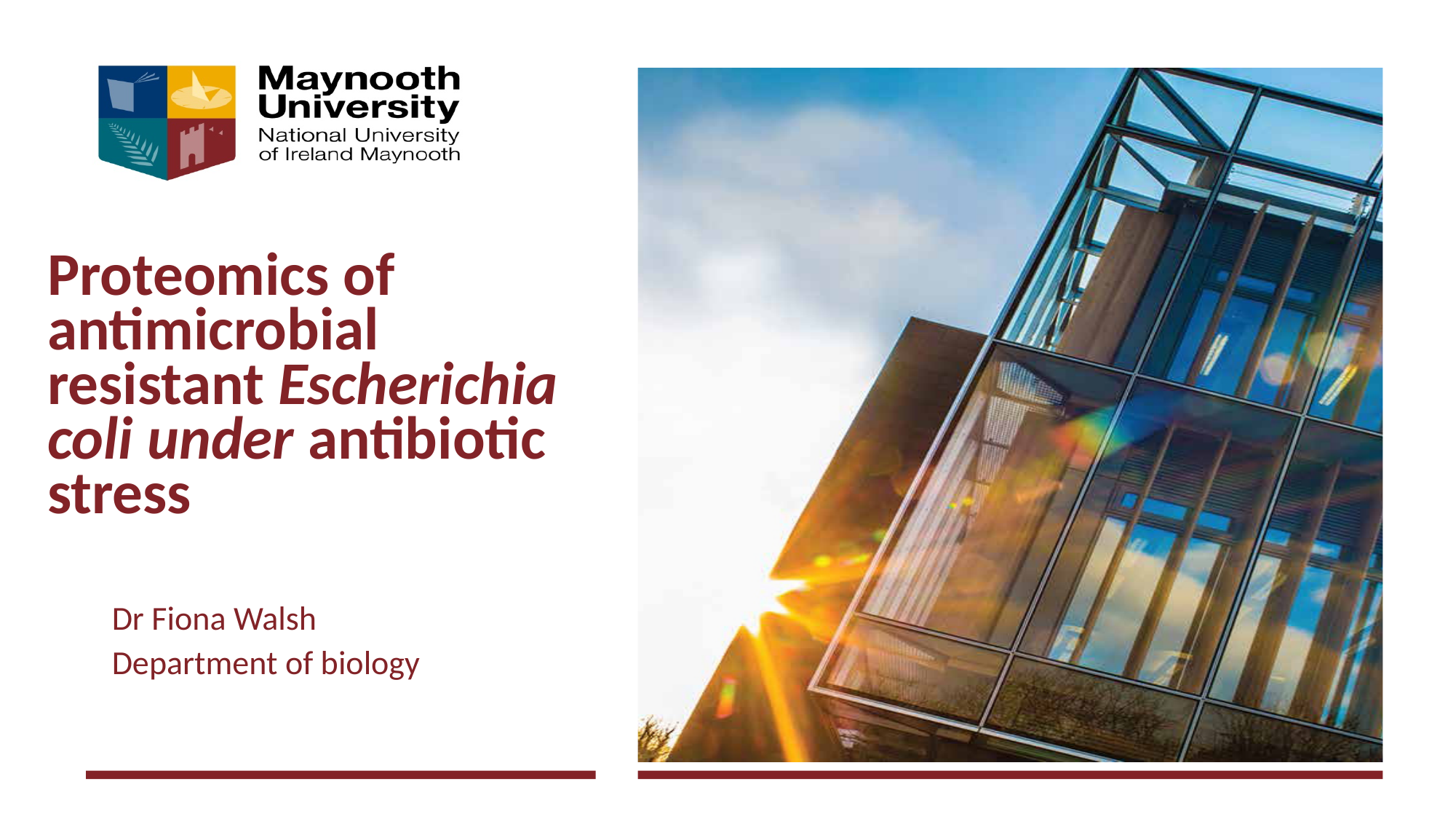

Proteomics of antimicrobial resistant Escherichia coli under antibiotic stress
Dr Fiona Walsh
Department of biology